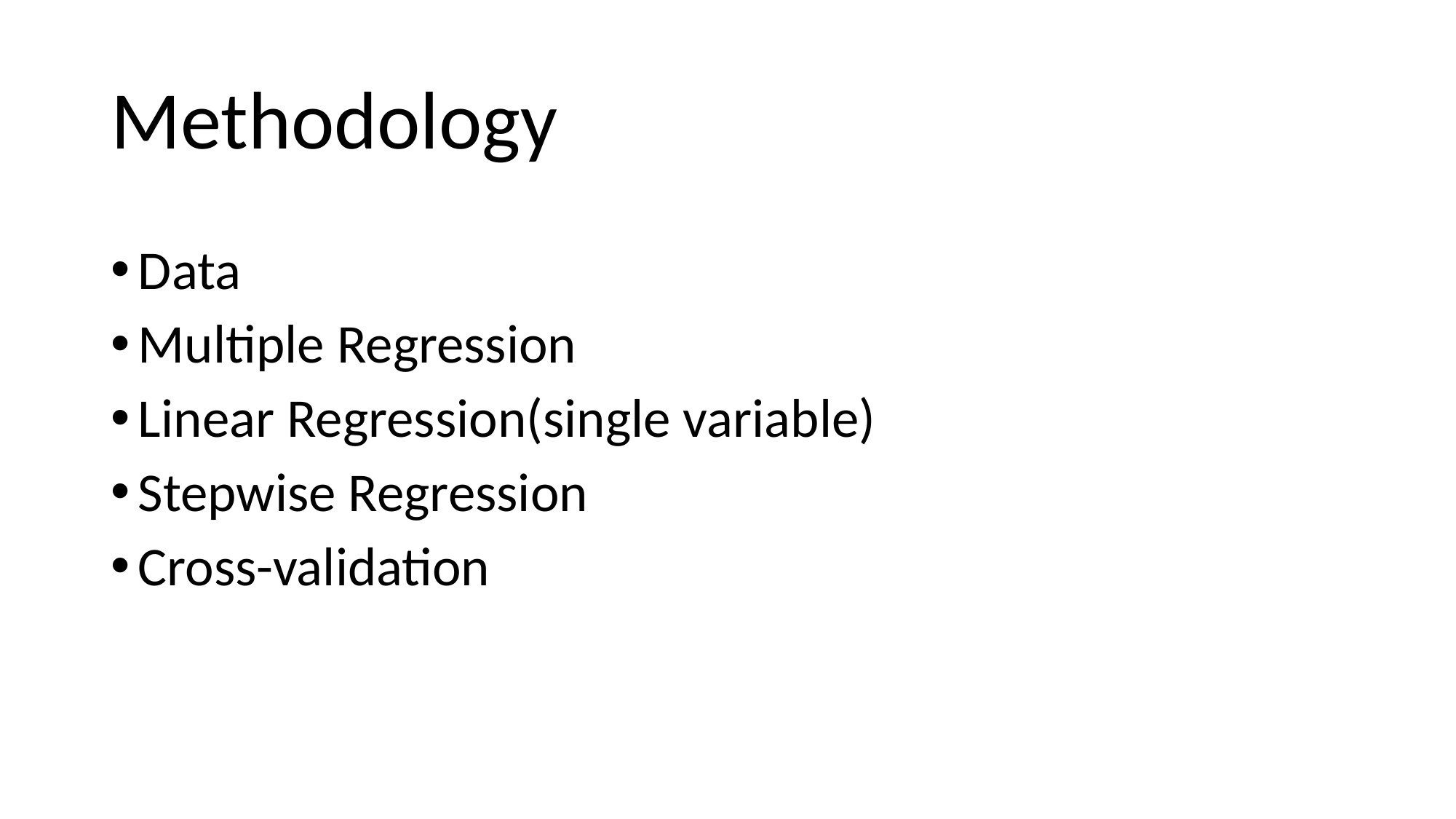

# Methodology
Data
Multiple Regression
Linear Regression(single variable)
Stepwise Regression
Cross-validation